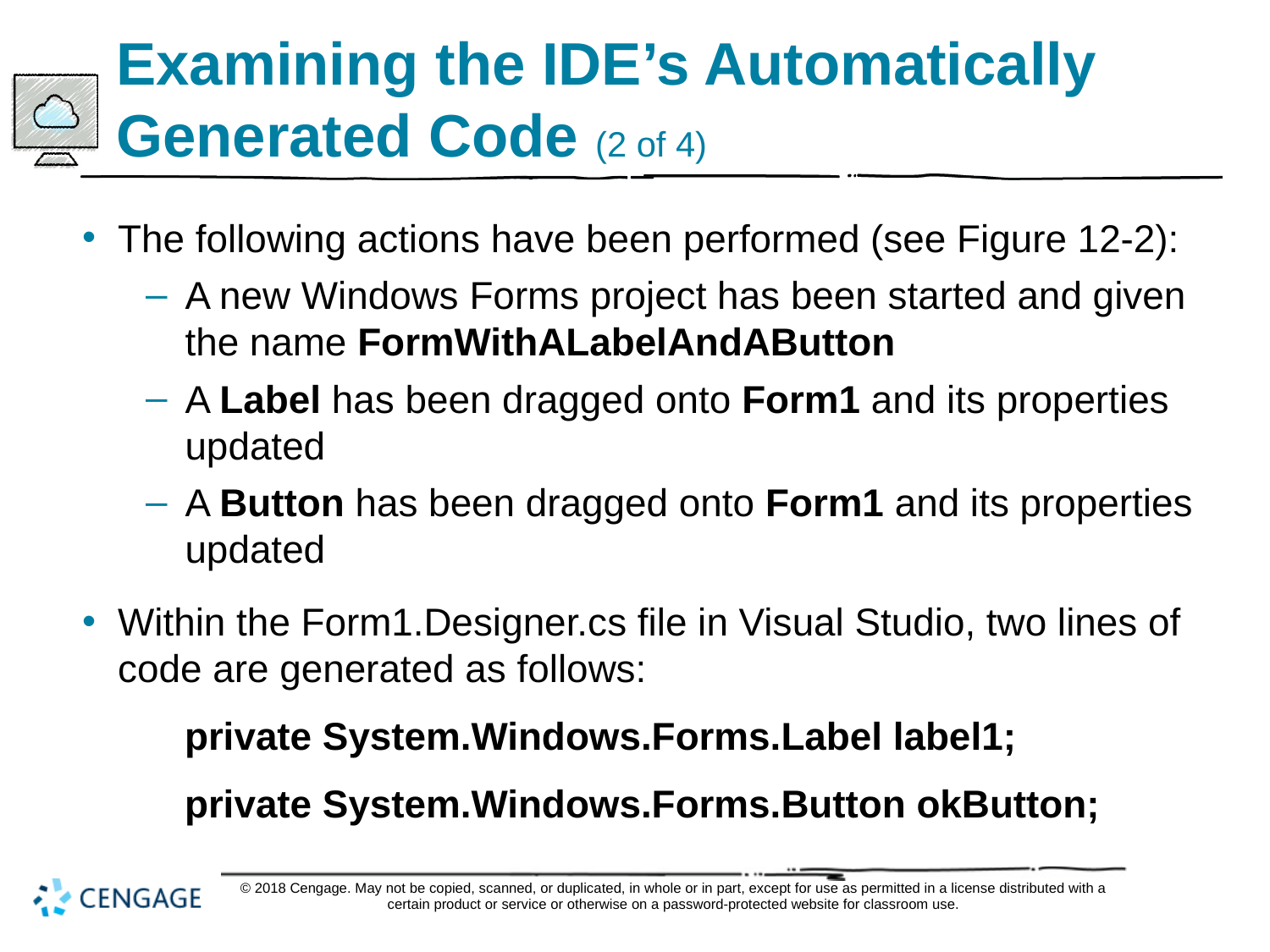

# Examining the IDE’s Automatically Generated Code (2 of 4)
The following actions have been performed (see Figure 12-2):
A new Windows Forms project has been started and given the name FormWithALabelAndAButton
A Label has been dragged onto Form1 and its properties updated
A Button has been dragged onto Form1 and its properties updated
Within the Form1.Designer.cs file in Visual Studio, two lines of code are generated as follows:
private System.Windows.Forms.Label label1;
private System.Windows.Forms.Button okButton;
© 2018 Cengage. May not be copied, scanned, or duplicated, in whole or in part, except for use as permitted in a license distributed with a certain product or service or otherwise on a password-protected website for classroom use.